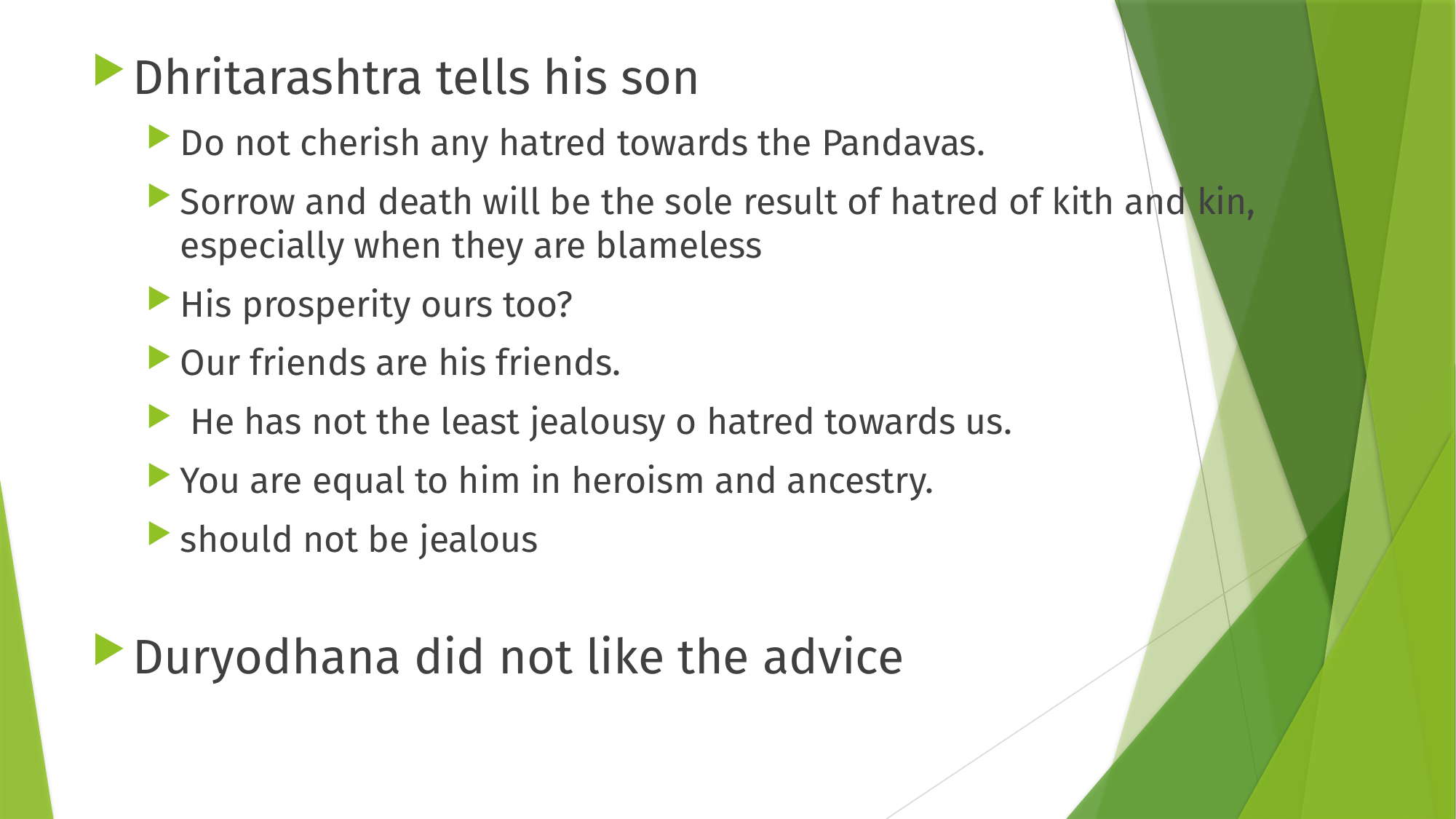

Dhritarashtra tells his son
Do not cherish any hatred towards the Pandavas.
Sorrow and death will be the sole result of hatred of kith and kin, especially when they are blameless
His prosperity ours too?
Our friends are his friends.
 He has not the least jealousy o hatred towards us.
You are equal to him in heroism and ancestry.
should not be jealous
Duryodhana did not like the advice